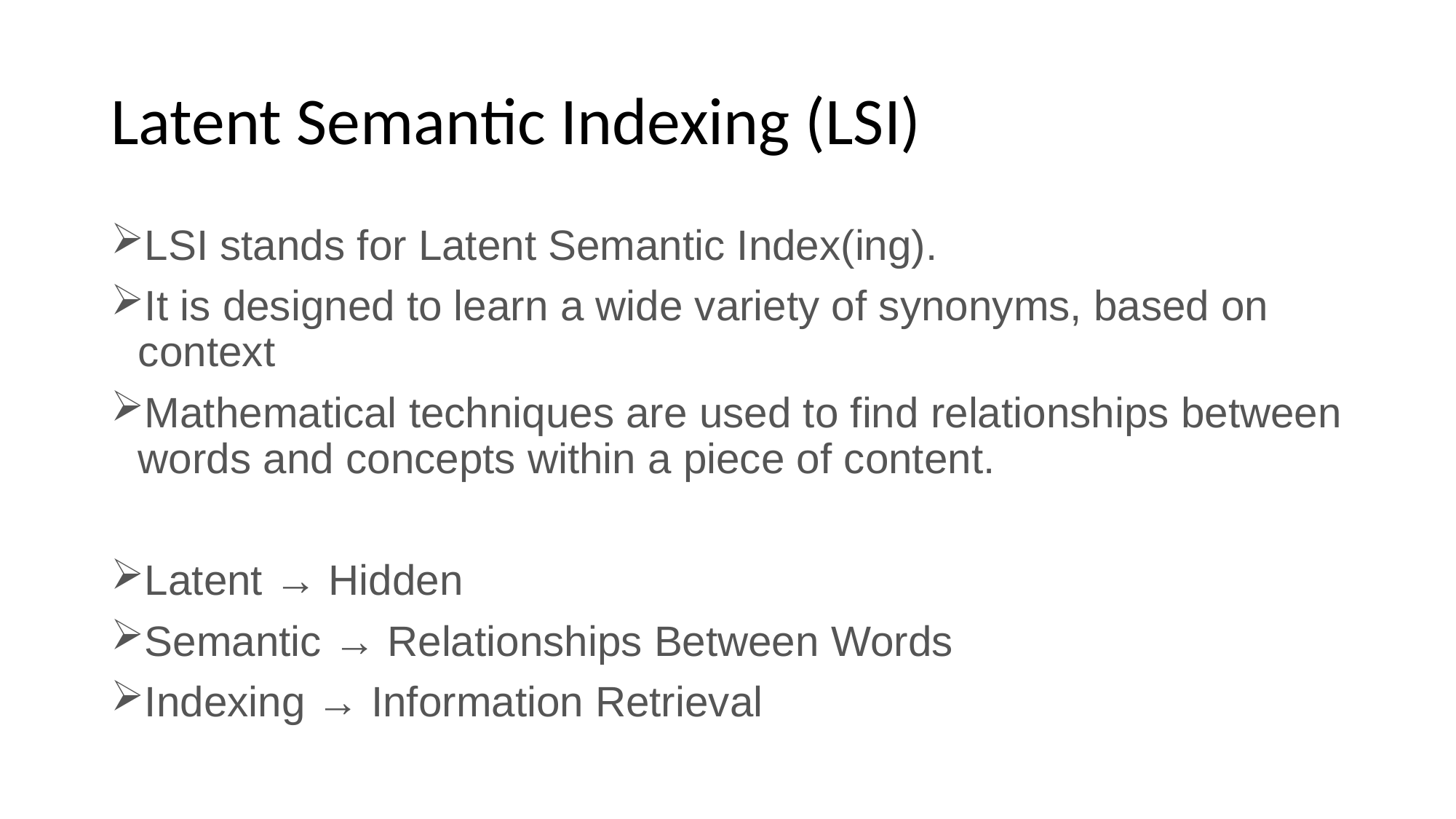

# Latent Semantic Indexing (LSI)
LSI stands for Latent Semantic Index(ing).
It is designed to learn a wide variety of synonyms, based on context
Mathematical techniques are used to find relationships between words and concepts within a piece of content.

Latent → Hidden
Semantic → Relationships Between Words
Indexing → Information Retrieval